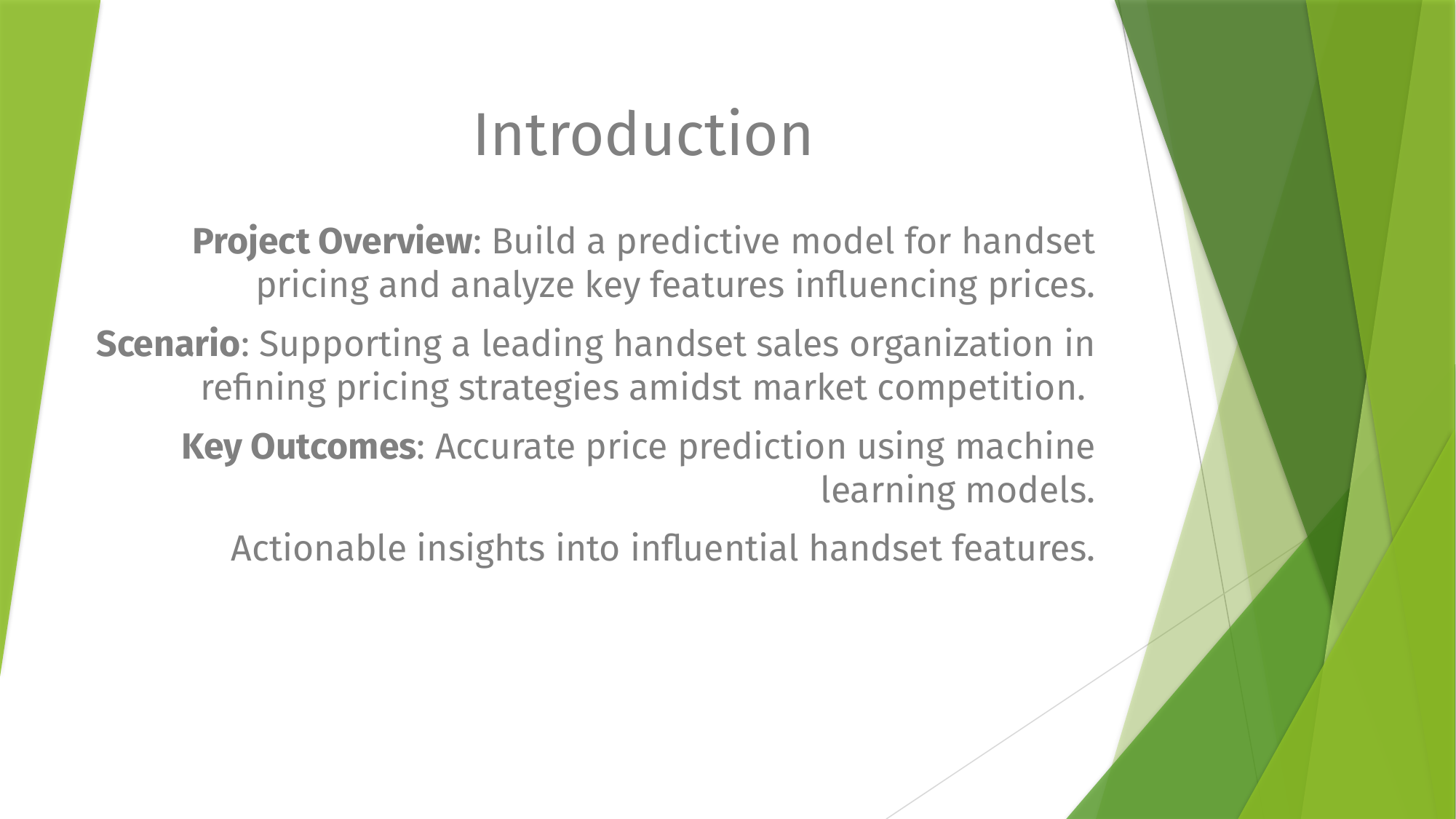

# Introduction
Project Overview: Build a predictive model for handset pricing and analyze key features influencing prices.
Scenario: Supporting a leading handset sales organization in refining pricing strategies amidst market competition.
Key Outcomes: Accurate price prediction using machine learning models.
Actionable insights into influential handset features.